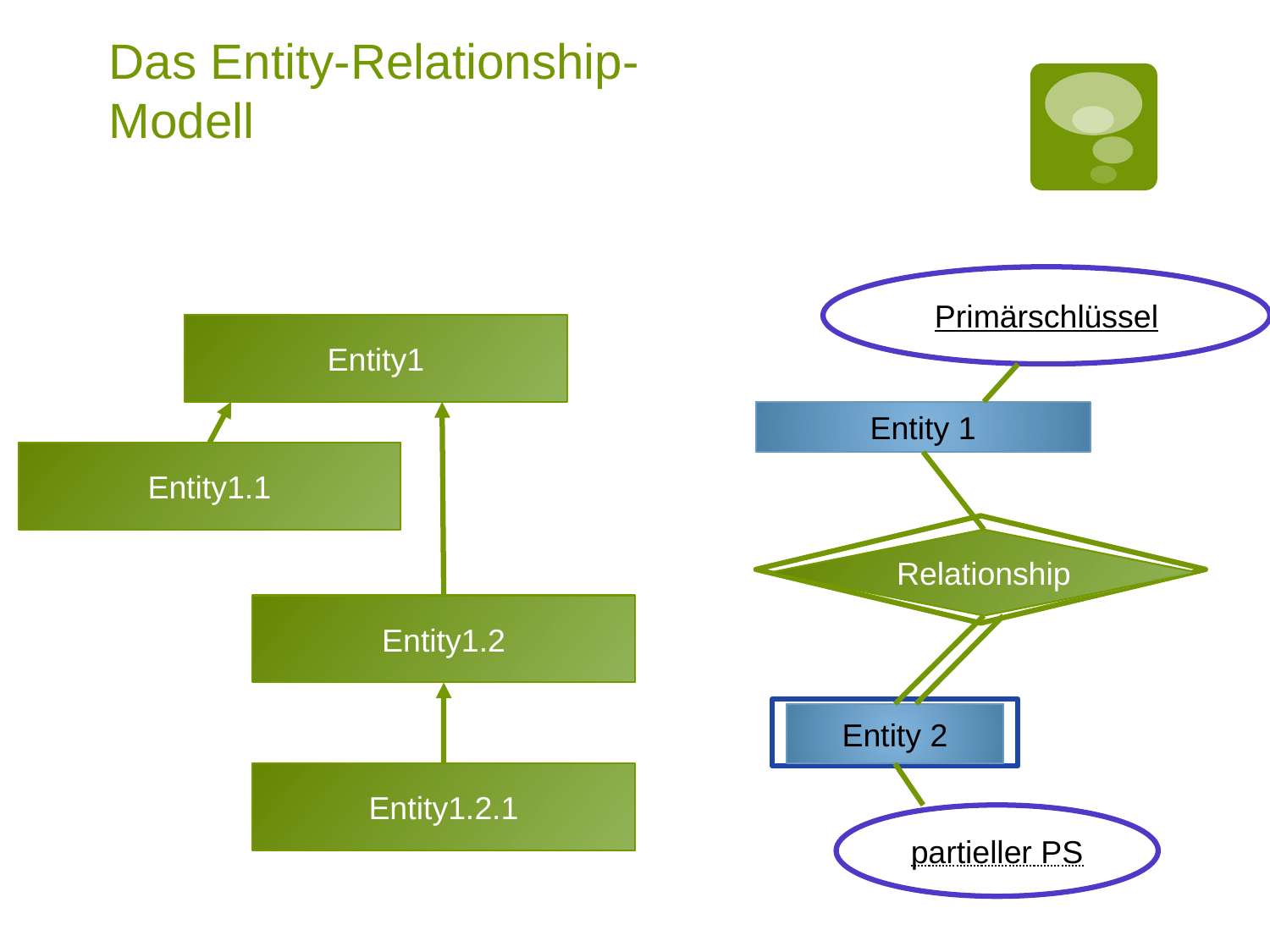

# Das Entity-Relationship-Modell
Vererbung
Existensabhängigkeit
Primärschlüssel

Entity1
Entity 1
Entity1.1

Relationship
Entity1.2

Entity 2
Entity1.2.1
partieller PS